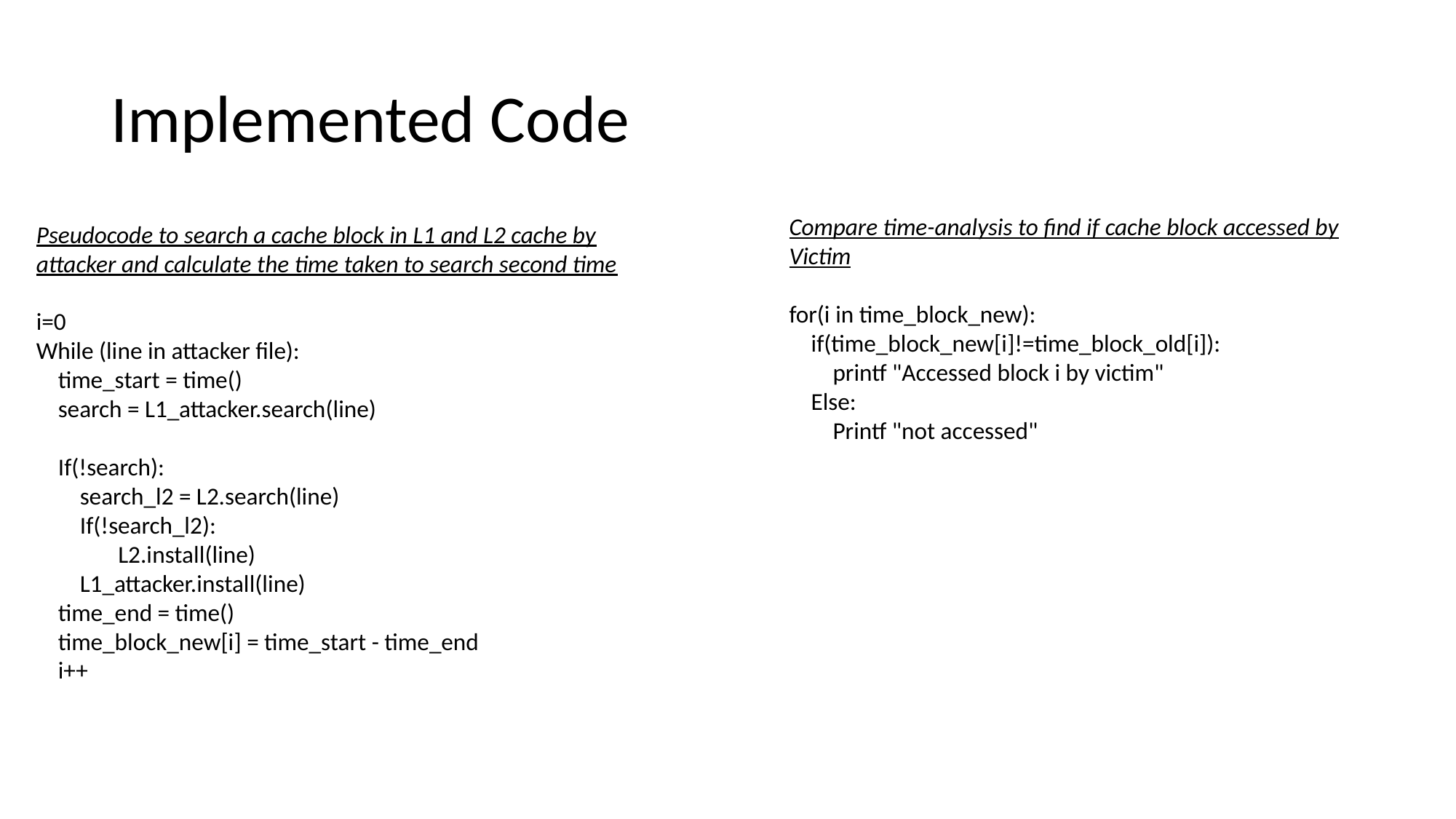

# Implemented Code
Compare time-analysis to find if cache block accessed by Victim

for(i in time_block_new):
    if(time_block_new[i]!=time_block_old[i]):
        printf "Accessed block i by victim"
    Else:
        Printf "not accessed"

Pseudocode to search a cache block in L1 and L2 cache by attacker and calculate the time taken to search second time

i=0
While (line in attacker file):
    time_start = time()
    search = L1_attacker.search(line)

    If(!search):
        search_l2 = L2.search(line)
        If(!search_l2):
               L2.install(line)
        L1_attacker.install(line)
    time_end = time()
    time_block_new[i] = time_start - time_end
    i++